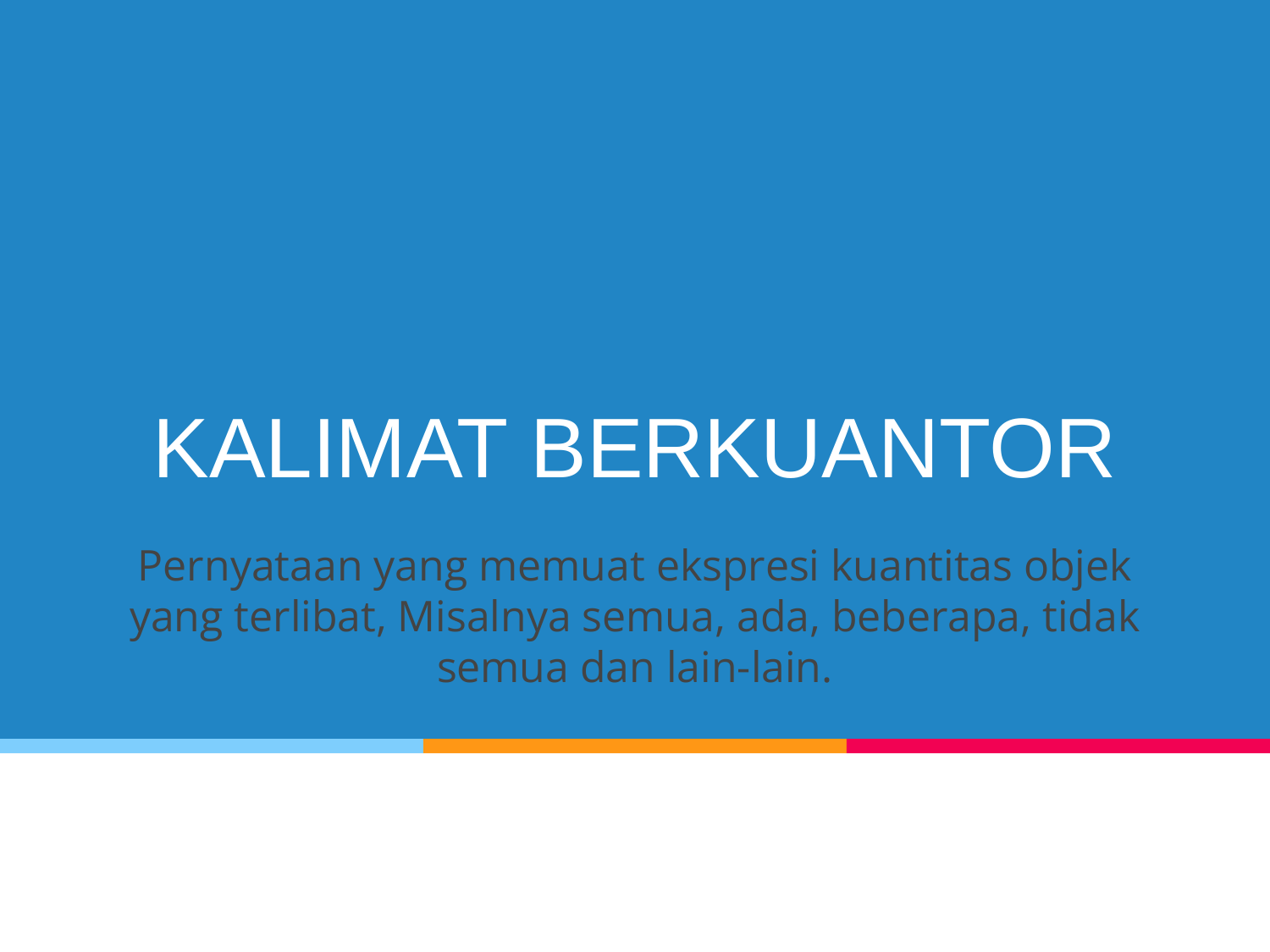

# KALIMAT BERKUANTOR
Pernyataan yang memuat ekspresi kuantitas objek yang terlibat, Misalnya semua, ada, beberapa, tidak semua dan lain-lain.